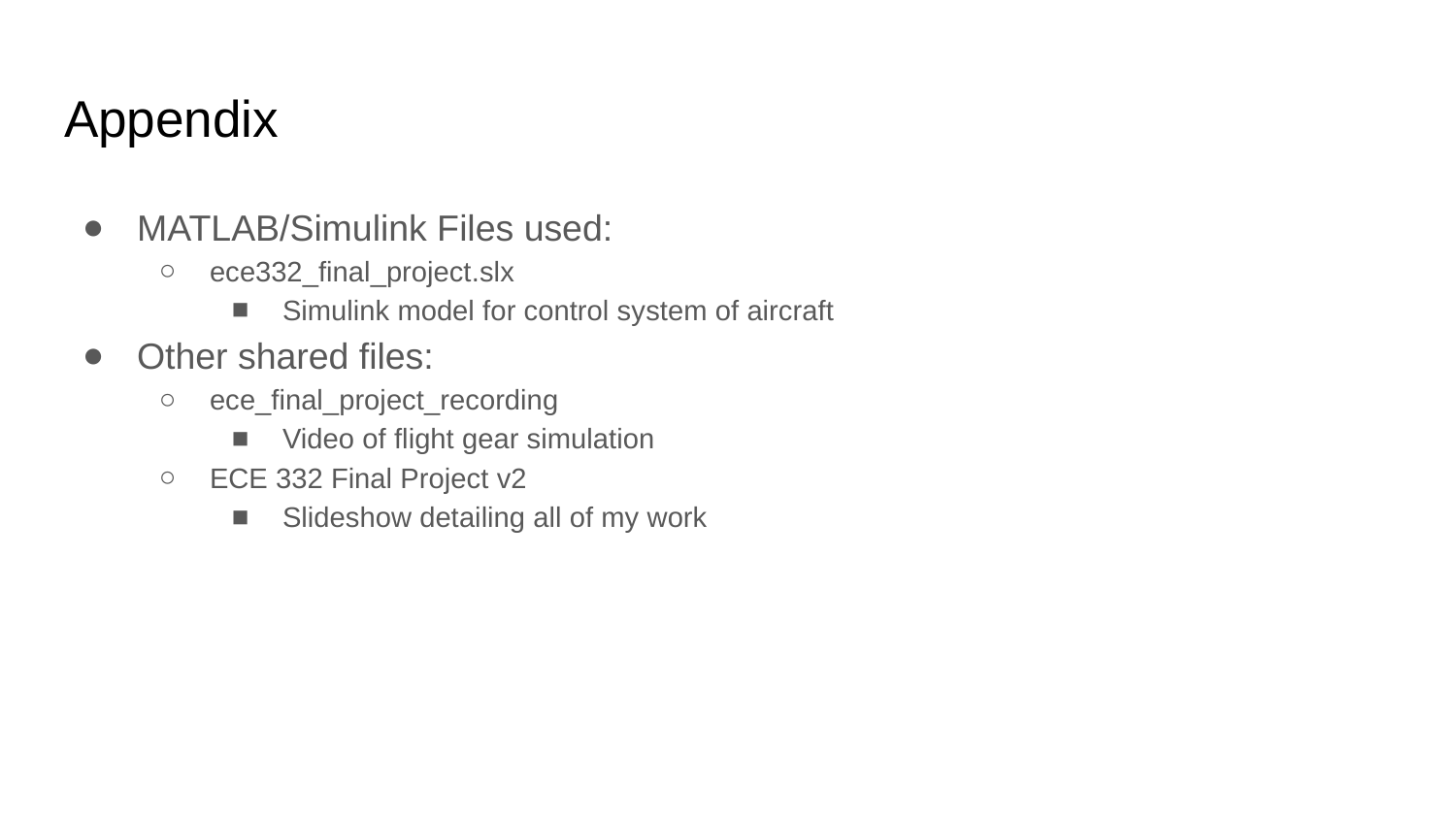

# Appendix
MATLAB/Simulink Files used:
ece332_final_project.slx
Simulink model for control system of aircraft
Other shared files:
ece_final_project_recording
Video of flight gear simulation
ECE 332 Final Project v2
Slideshow detailing all of my work